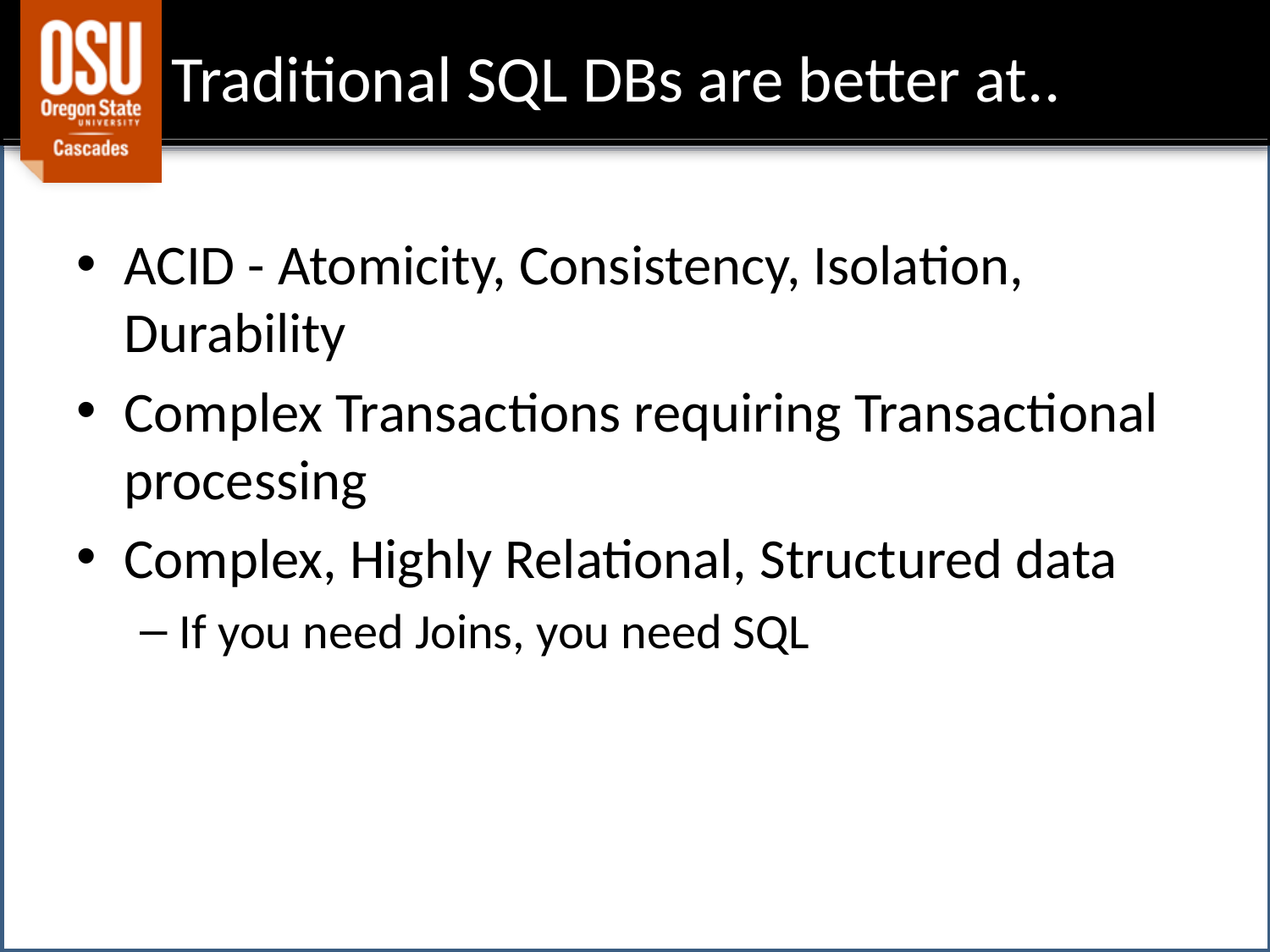

# Traditional SQL DBs are better at..
ACID - Atomicity, Consistency, Isolation, Durability
Complex Transactions requiring Transactional processing
Complex, Highly Relational, Structured data
If you need Joins, you need SQL